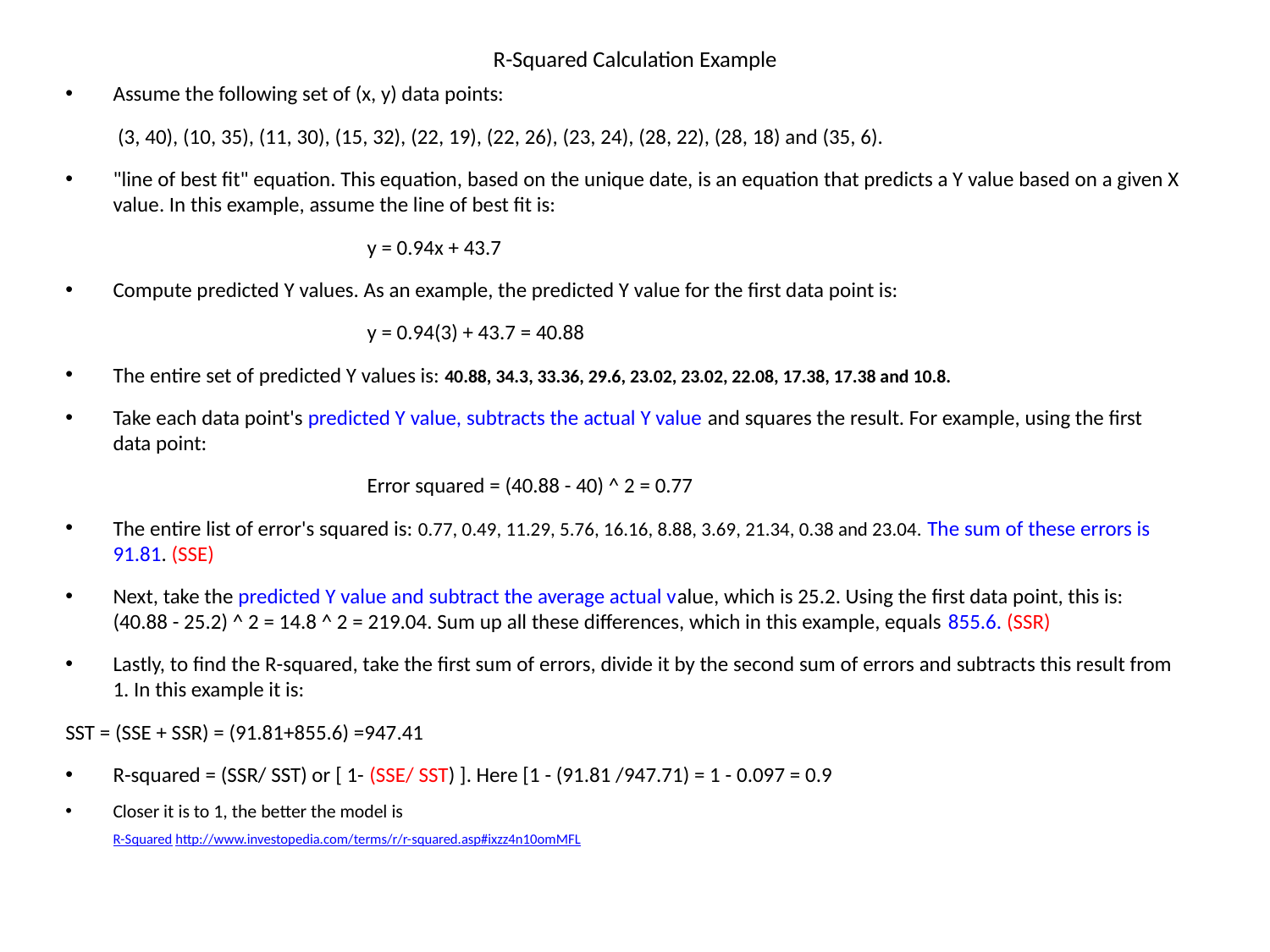

R-Squared Calculation Example
Assume the following set of (x, y) data points:
	 (3, 40), (10, 35), (11, 30), (15, 32), (22, 19), (22, 26), (23, 24), (28, 22), (28, 18) and (35, 6).
"line of best fit" equation. This equation, based on the unique date, is an equation that predicts a Y value based on a given X value. In this example, assume the line of best fit is:
			y = 0.94x + 43.7
Compute predicted Y values. As an example, the predicted Y value for the first data point is:
			y = 0.94(3) + 43.7 = 40.88
The entire set of predicted Y values is: 40.88, 34.3, 33.36, 29.6, 23.02, 23.02, 22.08, 17.38, 17.38 and 10.8.
Take each data point's predicted Y value, subtracts the actual Y value and squares the result. For example, using the first data point:
			Error squared = (40.88 - 40) ^ 2 = 0.77
The entire list of error's squared is: 0.77, 0.49, 11.29, 5.76, 16.16, 8.88, 3.69, 21.34, 0.38 and 23.04. The sum of these errors is 91.81. (SSE)
Next, take the predicted Y value and subtract the average actual value, which is 25.2. Using the first data point, this is: (40.88 - 25.2) ^ 2 = 14.8 ^ 2 = 219.04. Sum up all these differences, which in this example, equals 855.6. (SSR)
Lastly, to find the R-squared, take the first sum of errors, divide it by the second sum of errors and subtracts this result from 1. In this example it is:
SST = (SSE + SSR) = (91.81+855.6) =947.41
R-squared = (SSR/ SST) or [ 1- (SSE/ SST) ]. Here [1 - (91.81 /947.71) = 1 - 0.097 = 0.9
Closer it is to 1, the better the model is
R-Squared http://www.investopedia.com/terms/r/r-squared.asp#ixzz4n10omMFL